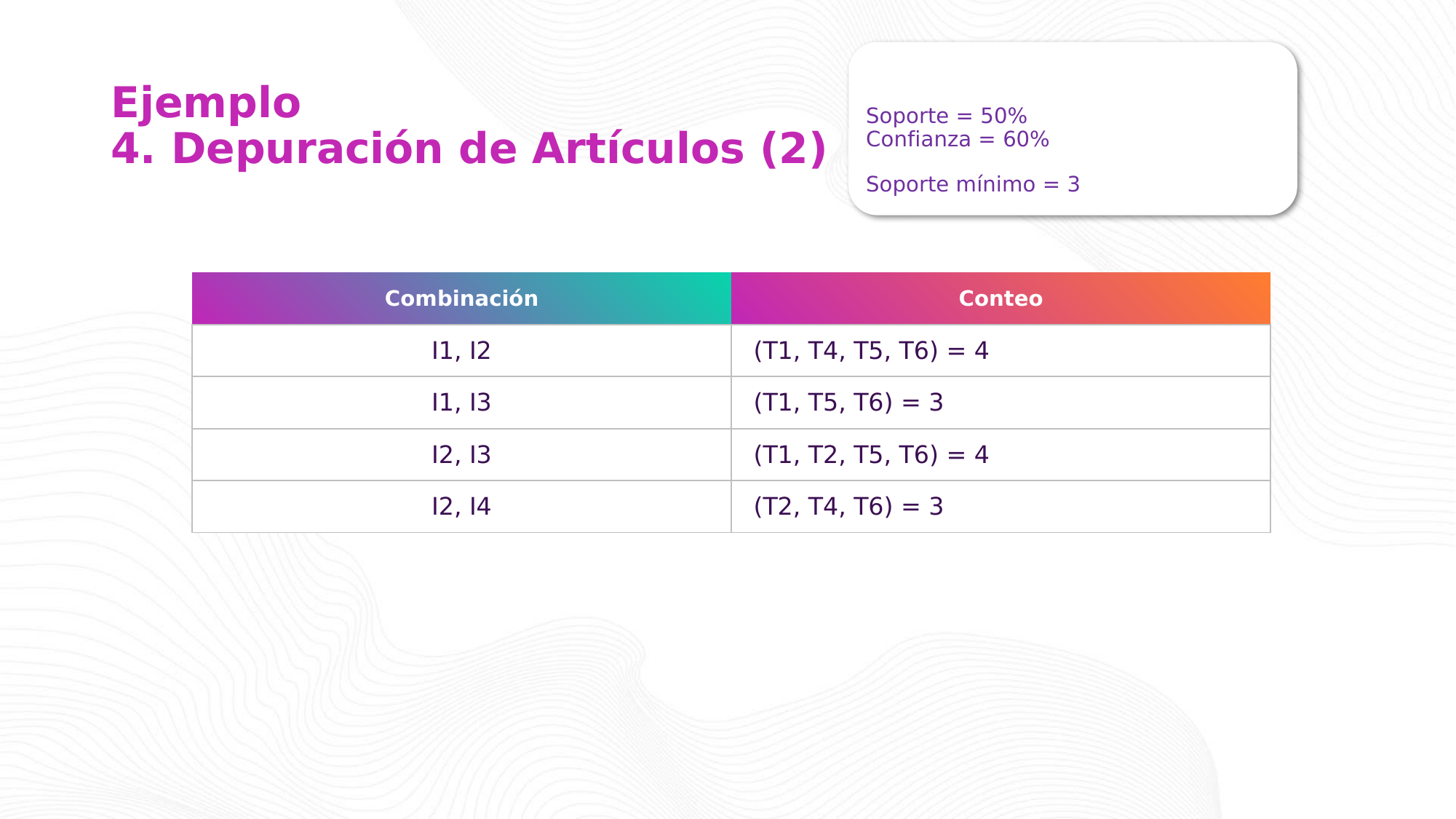

# Ejemplo 4. Depuración de Artículos (2)
Soporte = 50%
Confianza = 60%

Soporte mínimo = 3
| Combinación | Conteo |
| --- | --- |
| I1, I2 | (T1, T4, T5, T6) = 4 |
| I1, I3 | (T1, T5, T6) = 3 |
| I2, I3 | (T1, T2, T5, T6) = 4 |
| I2, I4 | (T2, T4, T6) = 3 |